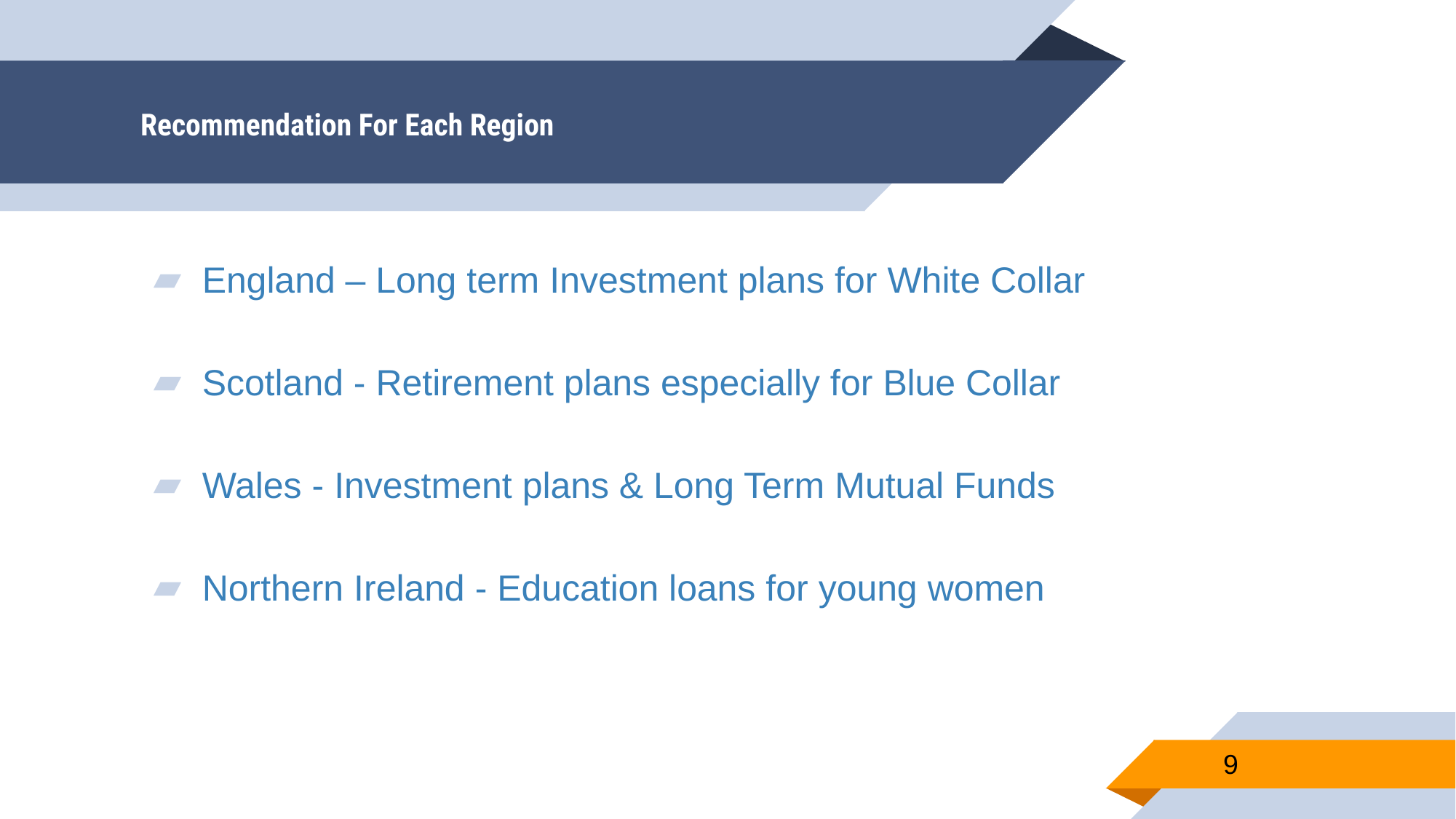

# Recommendation For Each Region
 England – Long term Investment plans for White Collar
 Scotland - Retirement plans especially for Blue Collar
 Wales - Investment plans & Long Term Mutual Funds
 Northern Ireland - Education loans for young women

9